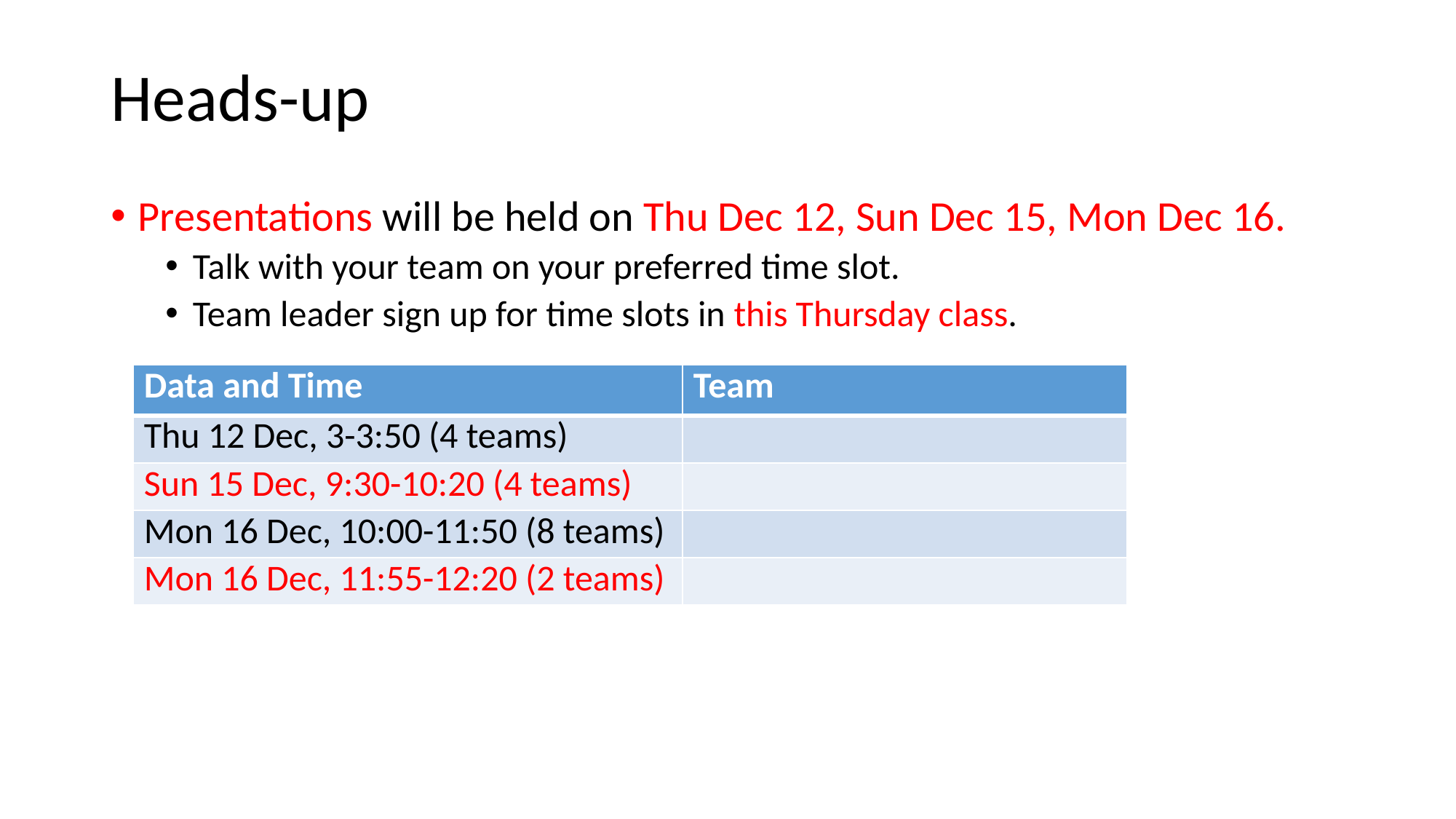

# Heads-up
Presentations will be held on Thu Dec 12, Sun Dec 15, Mon Dec 16.
Talk with your team on your preferred time slot.
Team leader sign up for time slots in this Thursday class.
| Data and Time | Team |
| --- | --- |
| Thu 12 Dec, 3-3:50 (4 teams) |  |
| Sun 15 Dec, 9:30-10:20 (4 teams) |  |
| Mon 16 Dec, 10:00-11:50 (8 teams) |  |
| Mon 16 Dec, 11:55-12:20 (2 teams) |  |